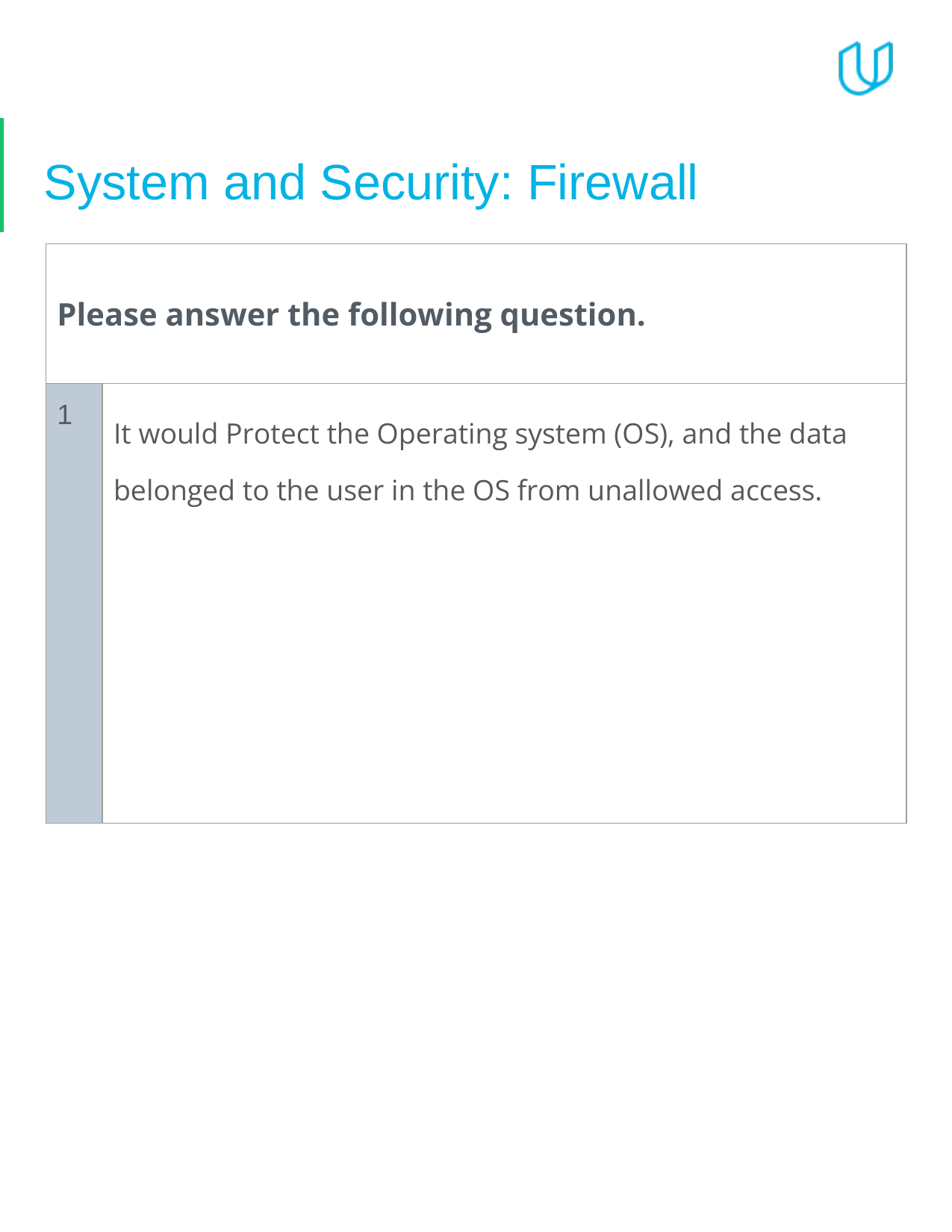

# System and Security: Firewall
| Please answer the following question. |  |
| --- | --- |
| 1 | It would Protect the Operating system (OS), and the data belonged to the user in the OS from unallowed access. |